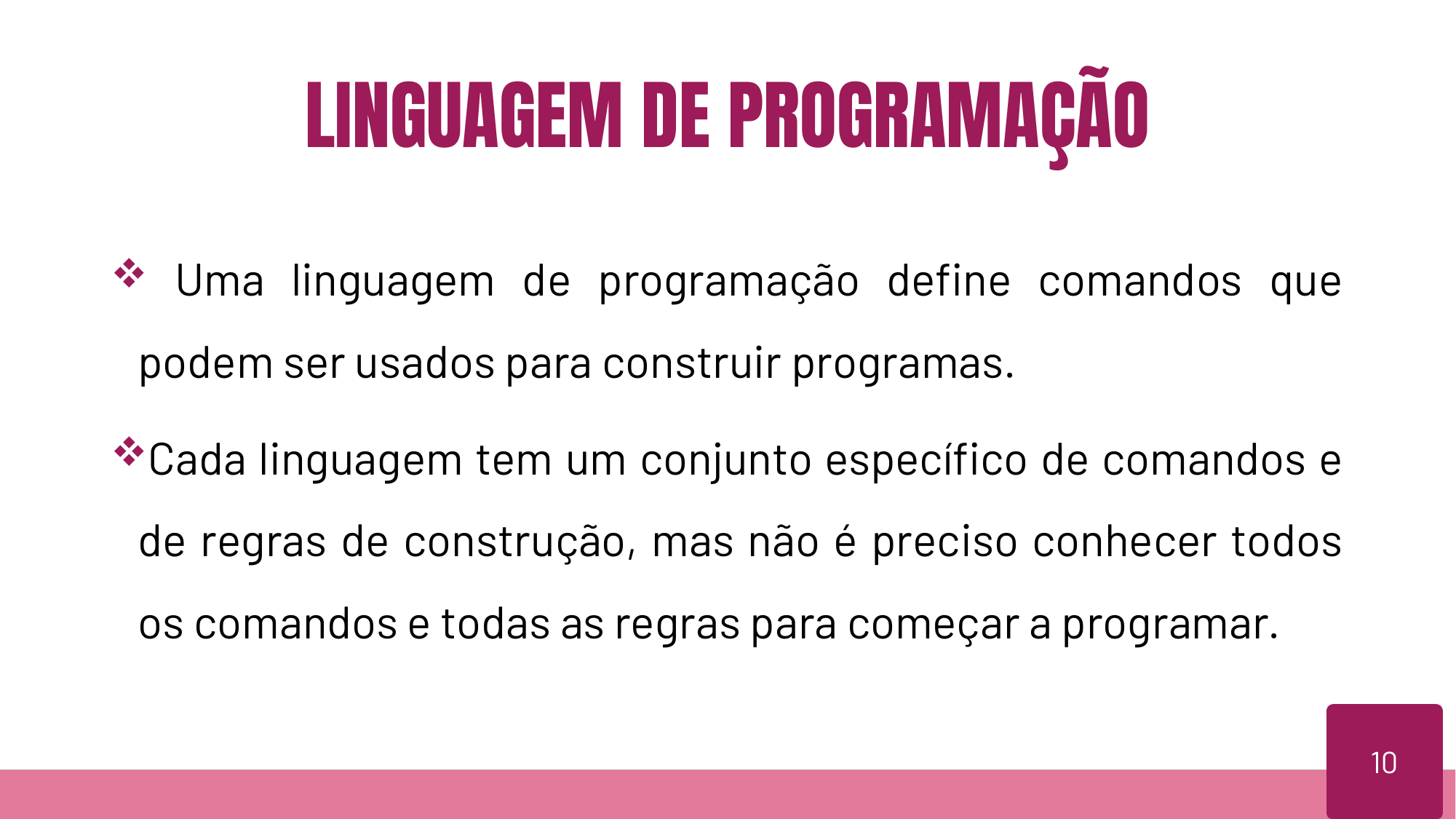

# LINGUAGEM DE PROGRAMAÇÃO
 Uma linguagem de programação define comandos que podem ser usados para construir programas.
Cada linguagem tem um conjunto específico de comandos e de regras de construção, mas não é preciso conhecer todos os comandos e todas as regras para começar a programar.
10